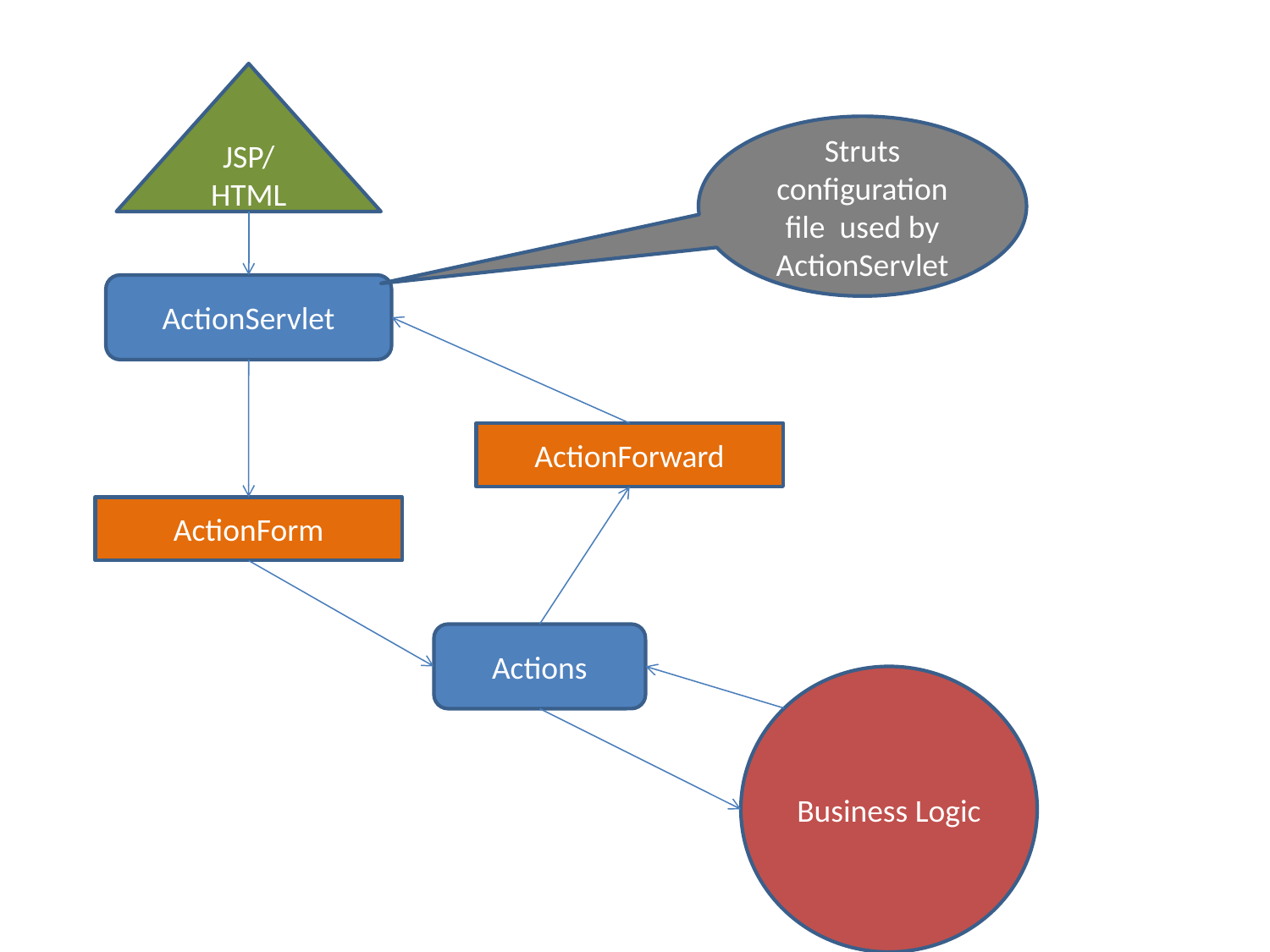

JSP/ HTML
Struts configuration file  used by ActionServlet
ActionServlet
ActionForward
ActionForm
Actions
Business Logic